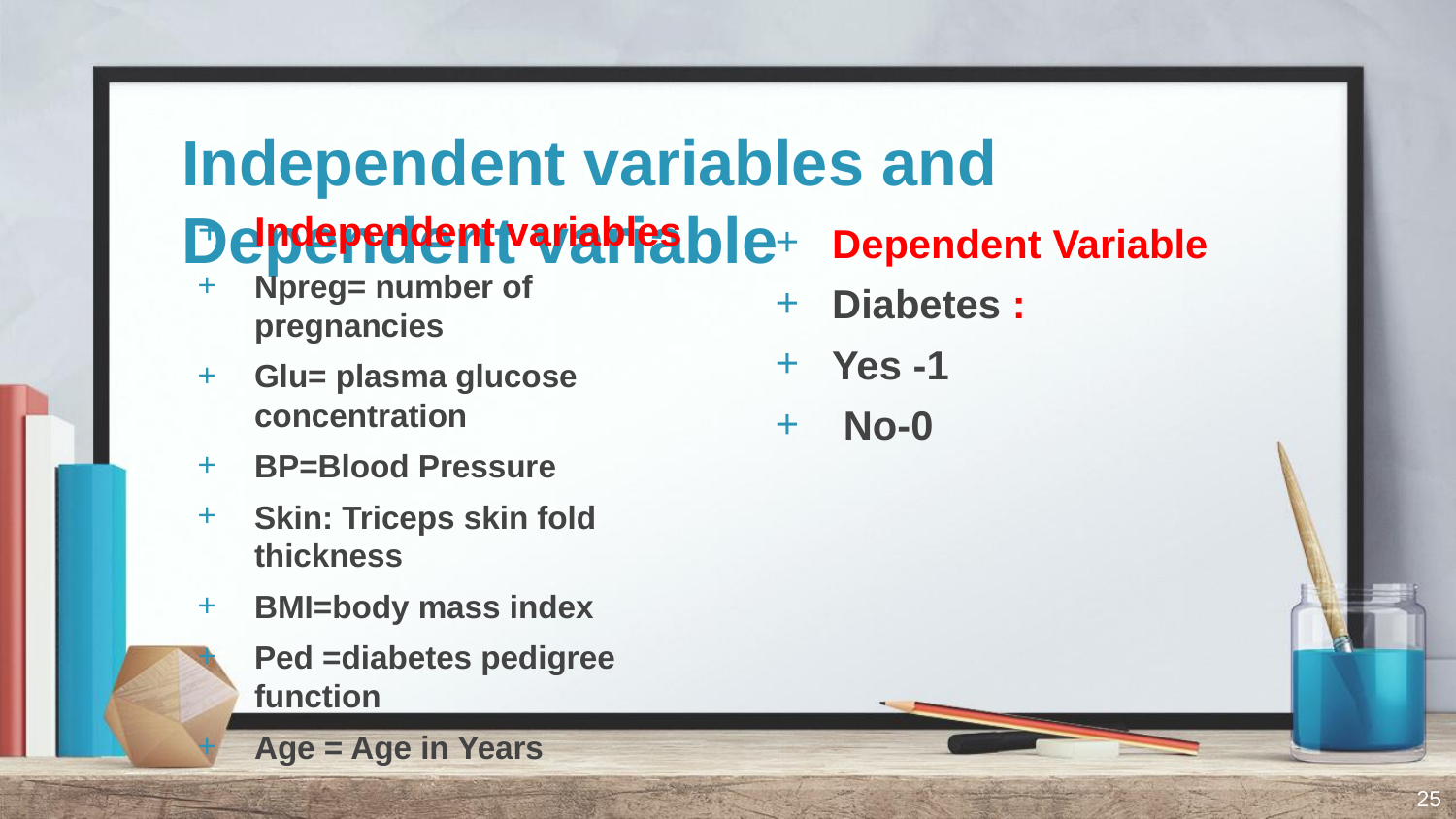

# Independent variables and Dependent variable
Independent variables
Npreg= number of pregnancies
Glu= plasma glucose concentration
BP=Blood Pressure
Skin: Triceps skin fold thickness
BMI=body mass index
Ped =diabetes pedigree function
Age = Age in Years

Dependent Variable
Diabetes :
Yes -1
 No-0
25